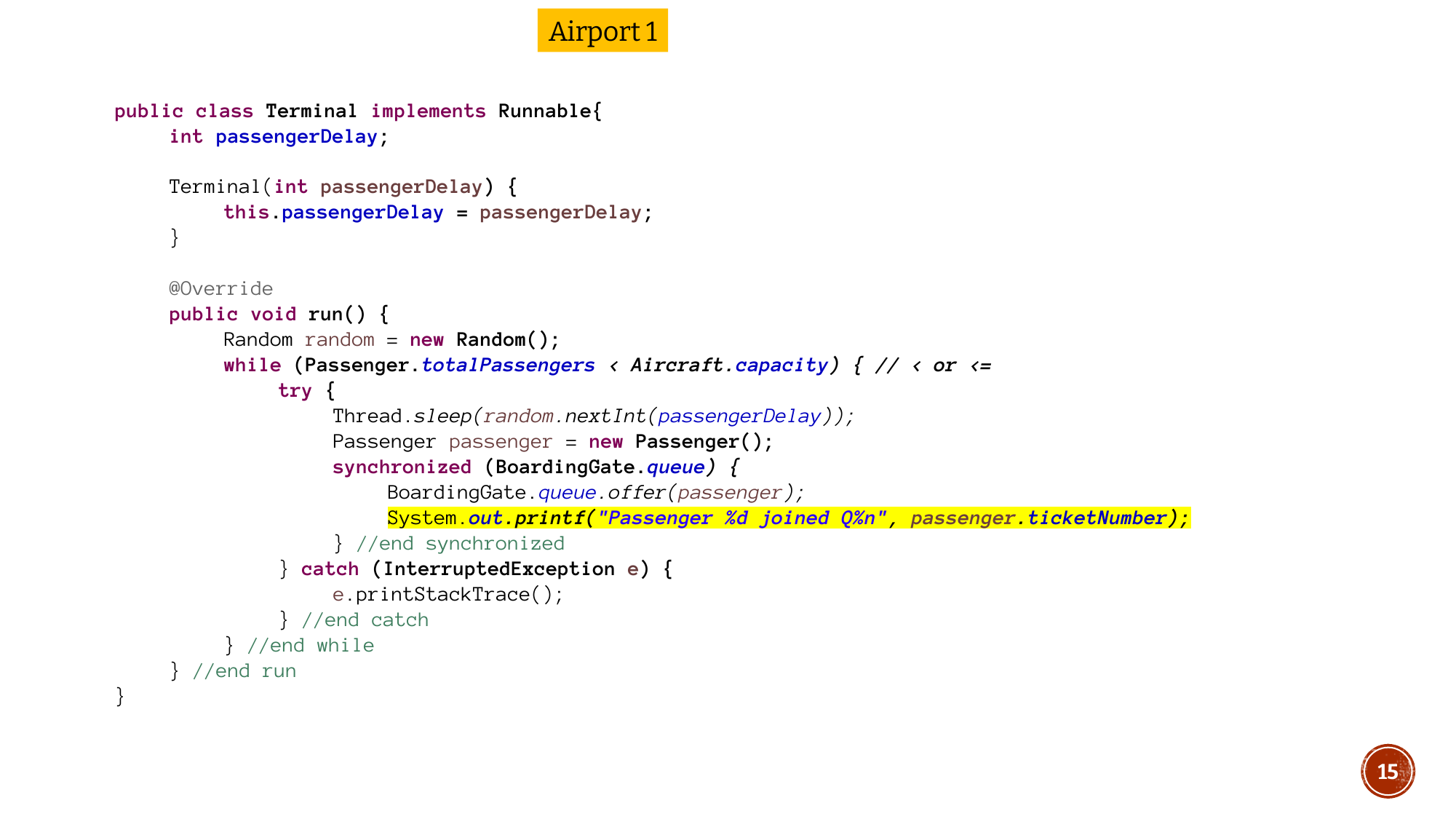

Airport 1

public class Terminal implements Runnable{
int passengerDelay;

Terminal(int passengerDelay) {
this.passengerDelay = passengerDelay;
}

@Override
public void run() {
Random random = new Random();
while (Passenger.totalPassengers < Aircraft.capacity) { // < or <=
try {
Thread.sleep(random.nextInt(passengerDelay));
Passenger passenger = new Passenger();
synchronized (BoardingGate.queue) {
BoardingGate.queue.offer(passenger);
System.out.printf("Passenger %d joined Q%n", passenger.ticketNumber);
} //end synchronized
} catch (InterruptedException e) {
e.printStackTrace();
} //end catch
} //end while
} //end run
}
15